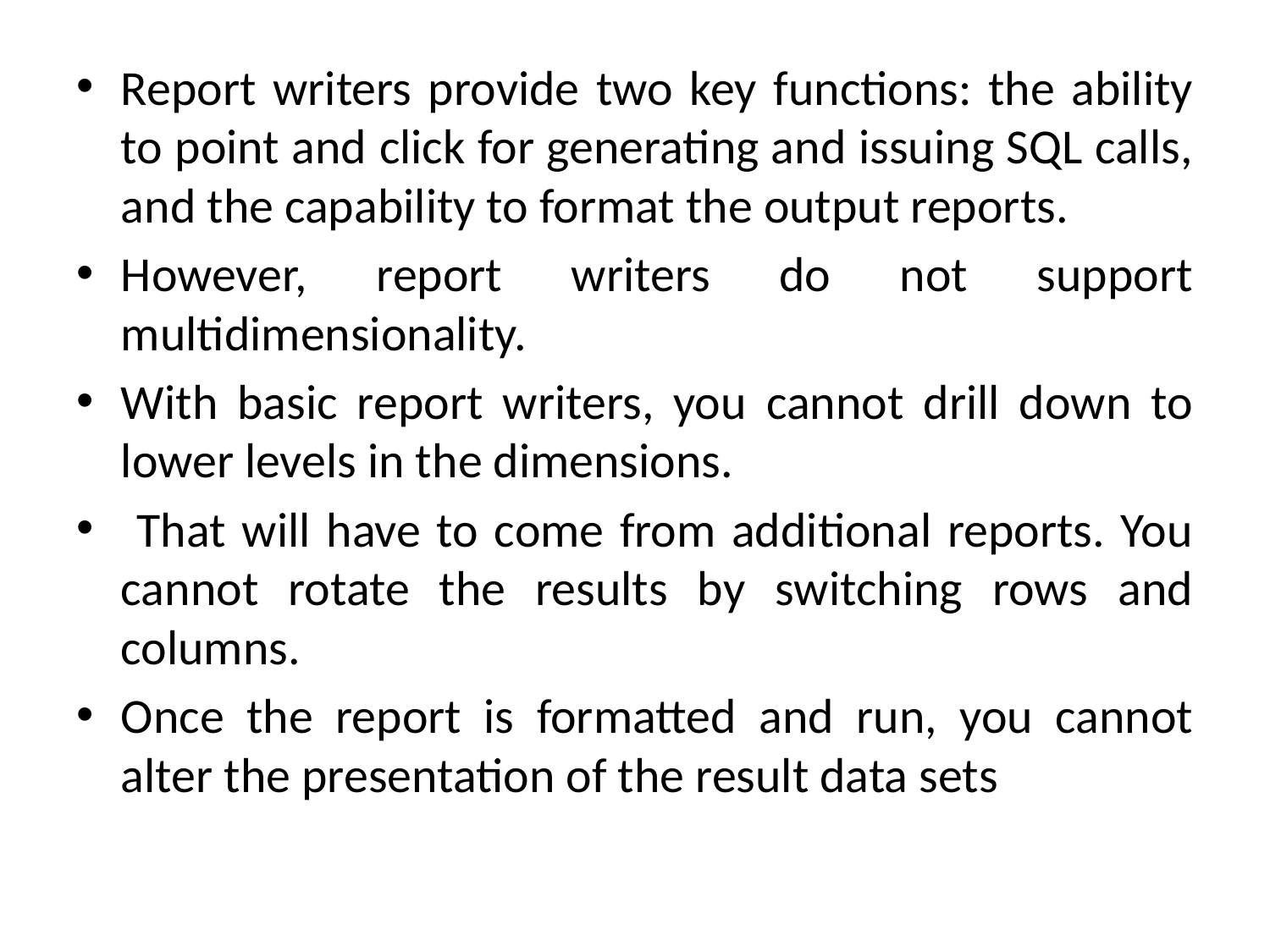

Report writers provide two key functions: the ability to point and click for generating and issuing SQL calls, and the capability to format the output reports.
However, report writers do not support multidimensionality.
With basic report writers, you cannot drill down to lower levels in the dimensions.
 That will have to come from additional reports. You cannot rotate the results by switching rows and columns.
Once the report is formatted and run, you cannot alter the presentation of the result data sets